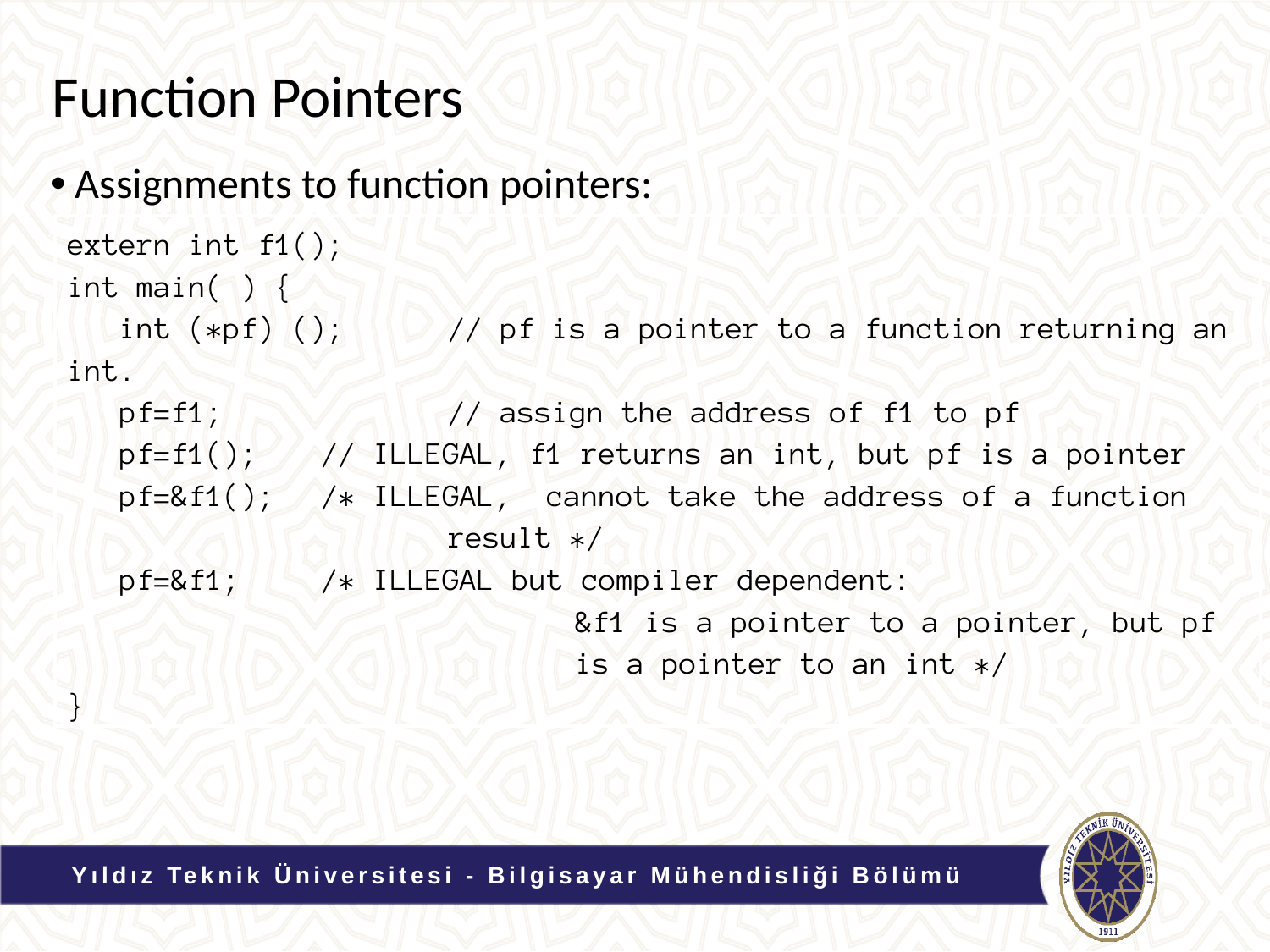

# Function Pointers
Assignments to function pointers:
extern int f1();
int main( ) {
   int (*pf) ();	// pf is a pointer to a function returning an int.
   pf=f1; 		// assign the address of f1 to pf
   pf=f1(); 	// ILLEGAL, f1 returns an int, but pf is a pointer
   pf=&f1(); 	/* ILLEGAL,  cannot take the address of a function 				result */
   pf=&f1; 	/* ILLEGAL but compiler dependent:
				&f1 is a pointer to a pointer, but pf
				is a pointer to an int */
}
Yıldız Teknik Üniversitesi - Bilgisayar Mühendisliği Bölümü